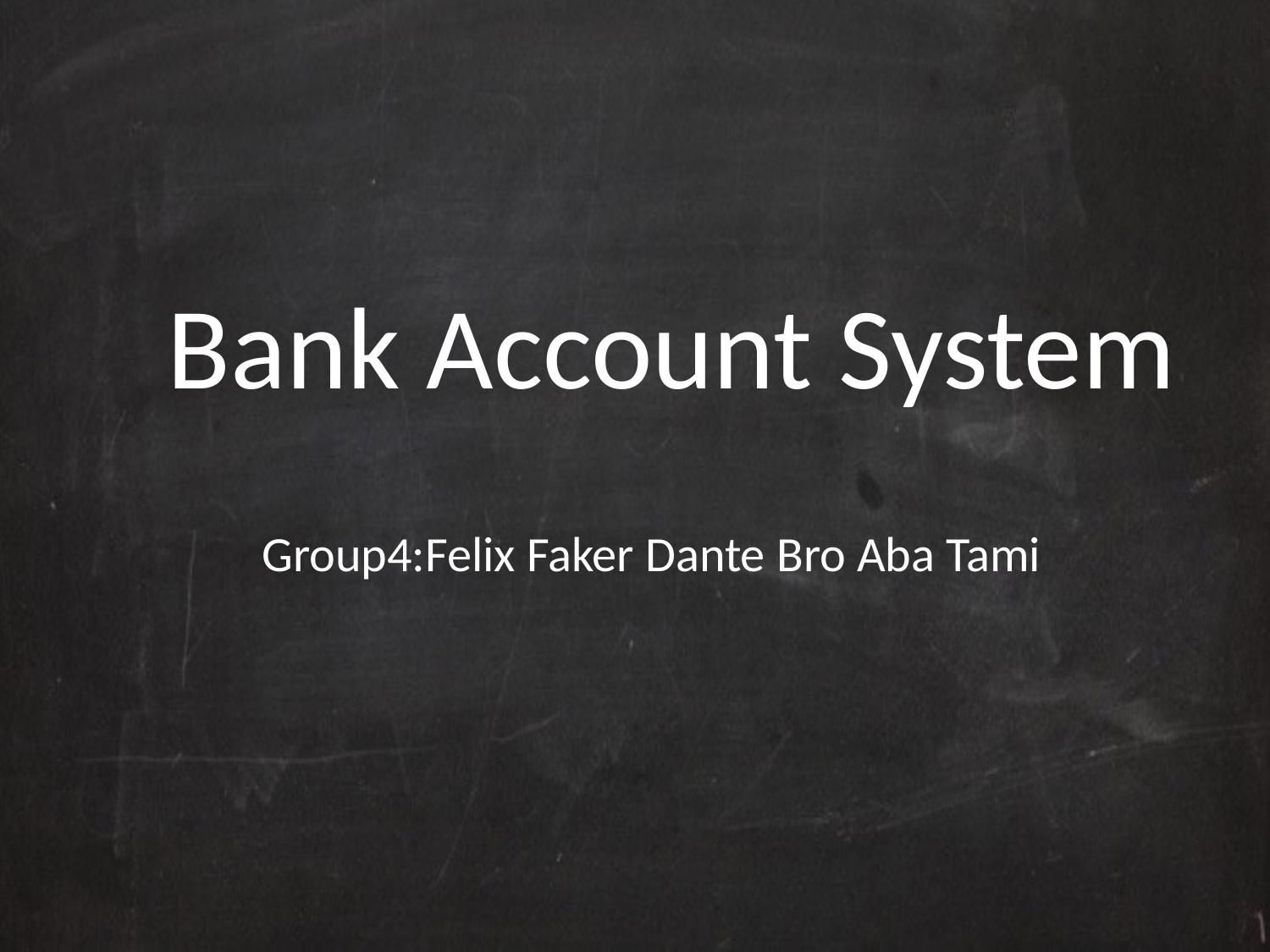

Bank Account System
Group4:Felix Faker Dante Bro Aba Tami